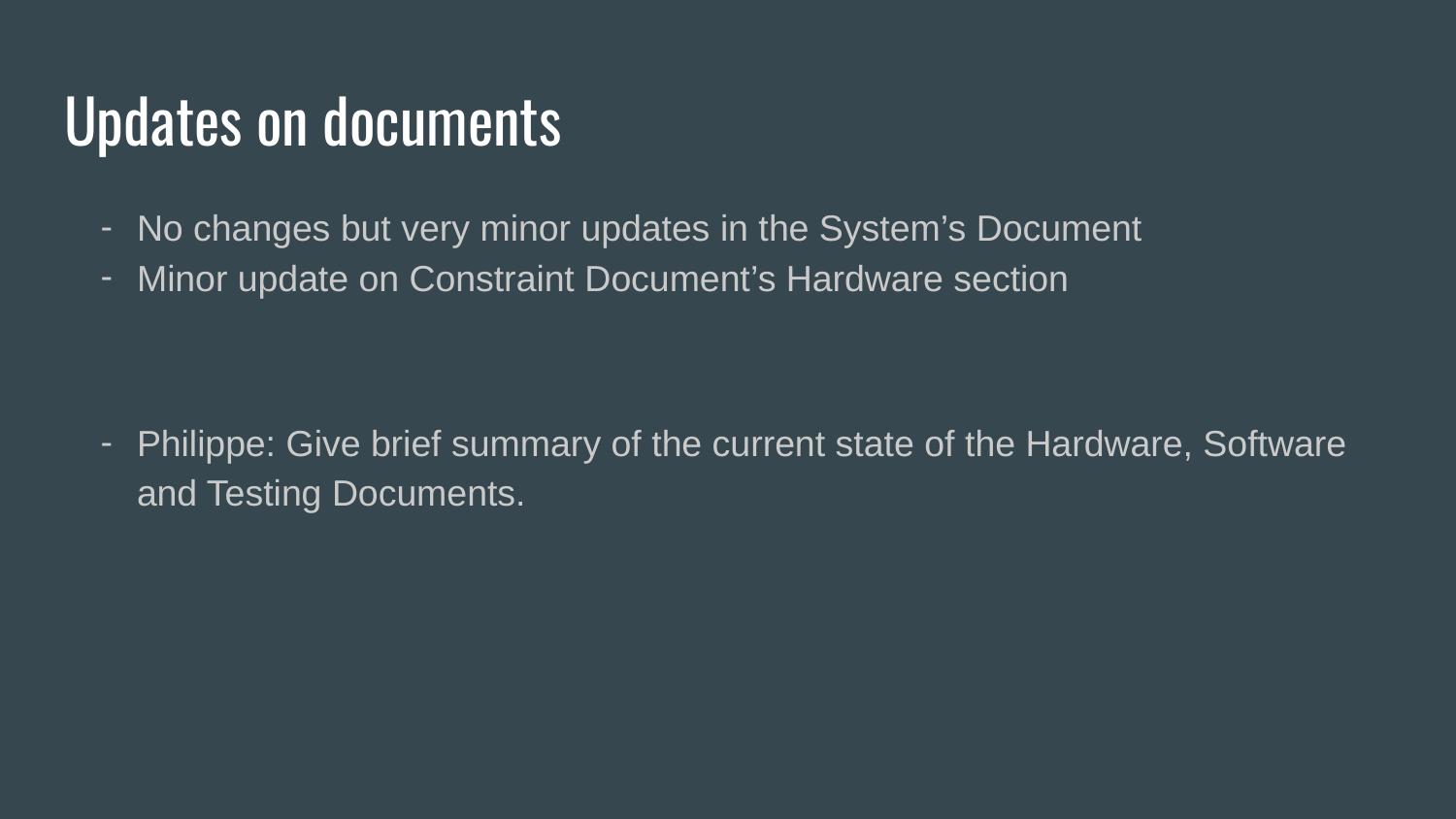

# Updates on documents
No changes but very minor updates in the System’s Document
Minor update on Constraint Document’s Hardware section

Philippe: Give brief summary of the current state of the Hardware, Software and Testing Documents.